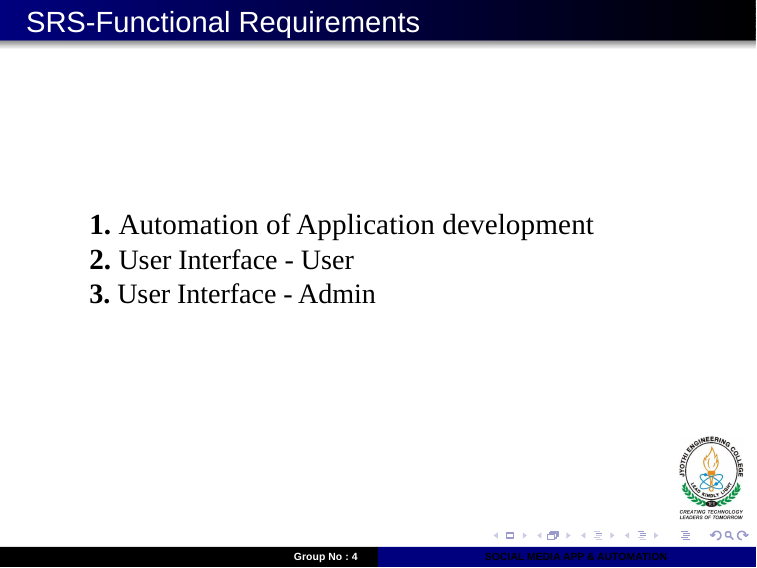

SRS-Functional Requirements
1. Automation of Application development
2. User Interface - User
3. User Interface - Admin

Group No : 4
SOCIAL MEDIA APP & AUTOMATION